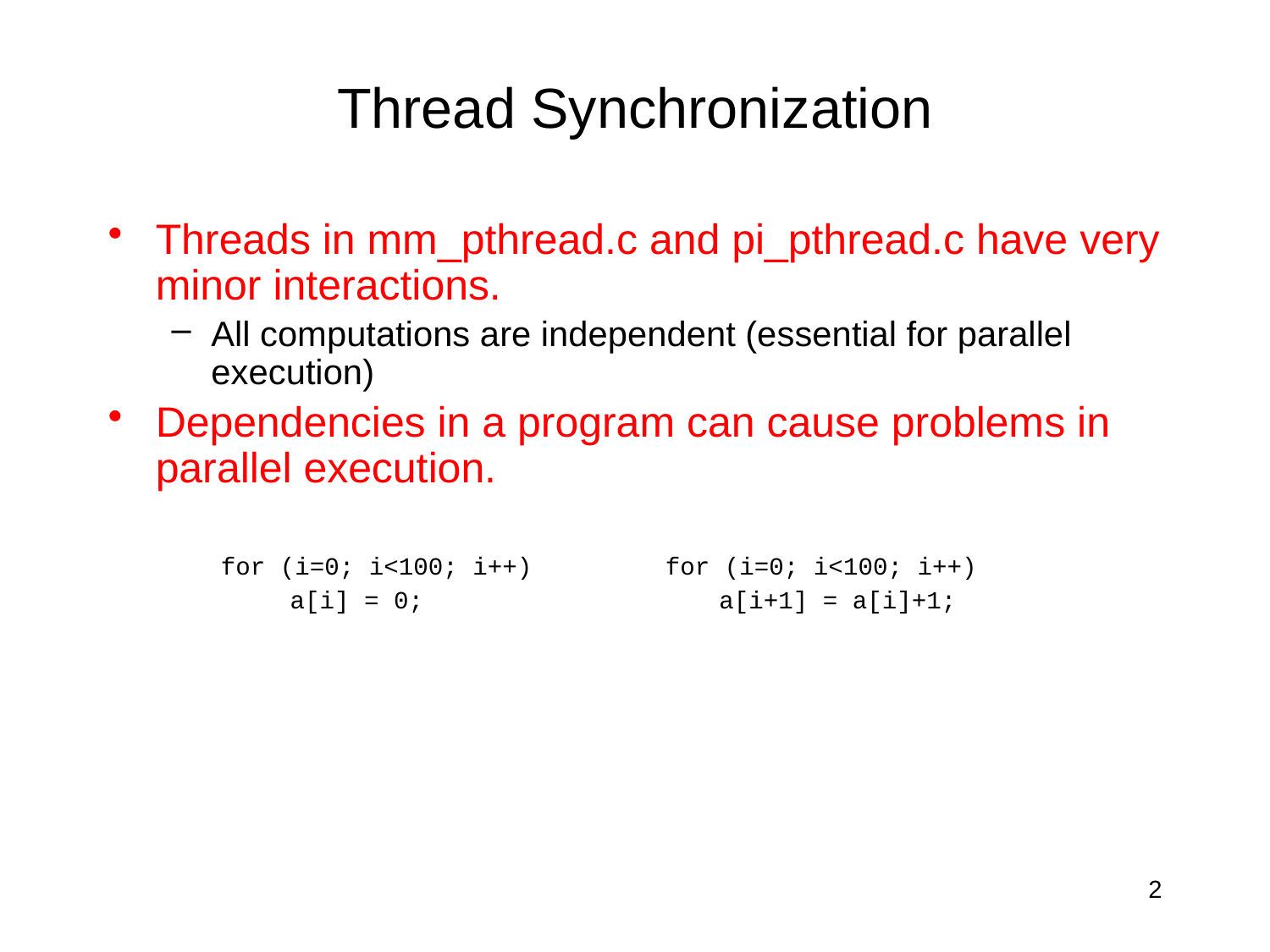

# Thread Synchronization
Threads in mm_pthread.c and pi_pthread.c have very minor interactions.
All computations are independent (essential for parallel execution)
Dependencies in a program can cause problems in parallel execution.

	 for (i=0; i<100; i++)         for (i=0; i<100; i++)
        a[i] = 0;                	a[i+1] = a[i]+1;
2